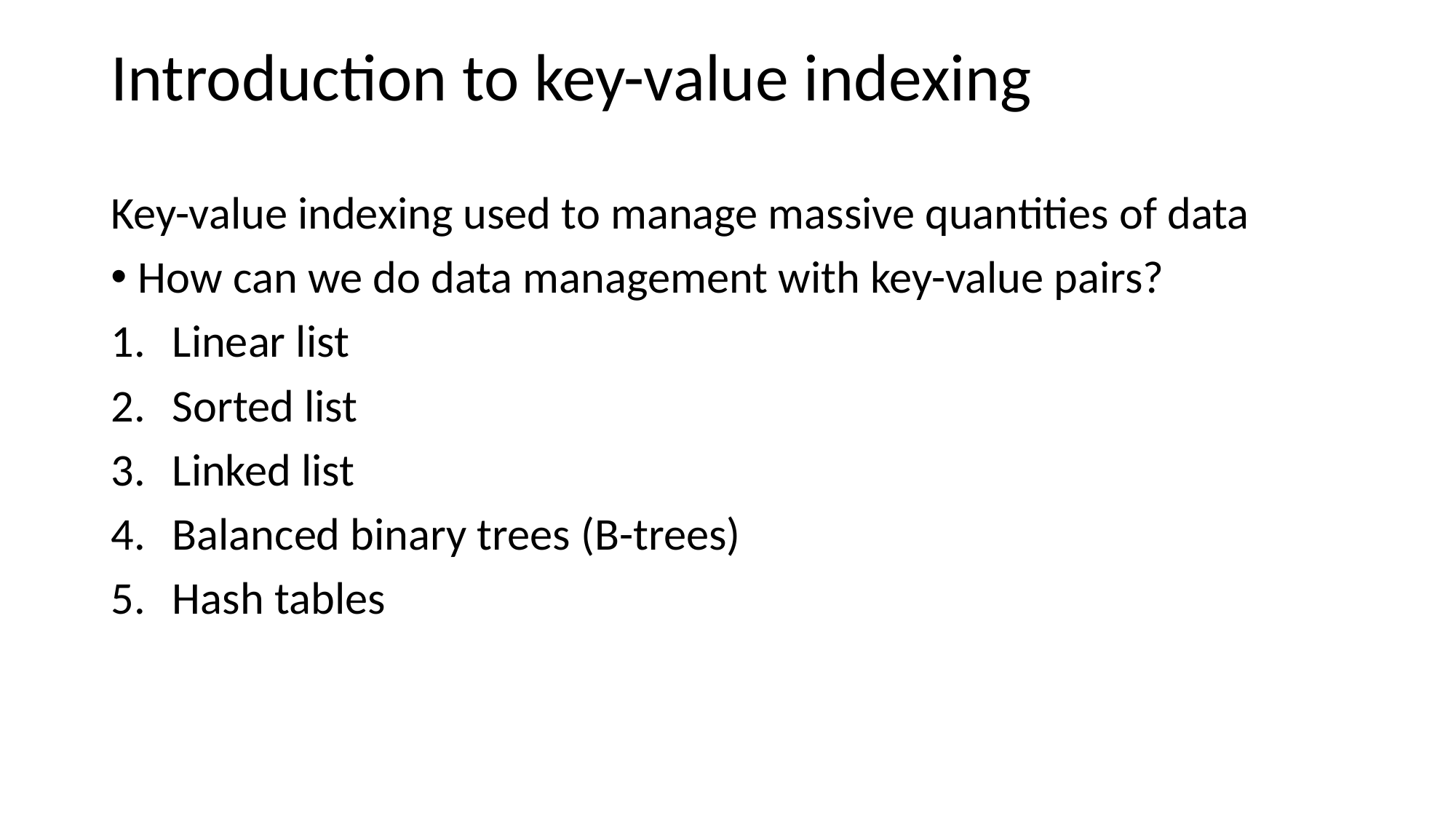

Introduction to key-value indexing
Key-value indexing used to manage massive quantities of data
How can we do data management with key-value pairs?
Linear list
Sorted list
Linked list
Balanced binary trees (B-trees)
Hash tables